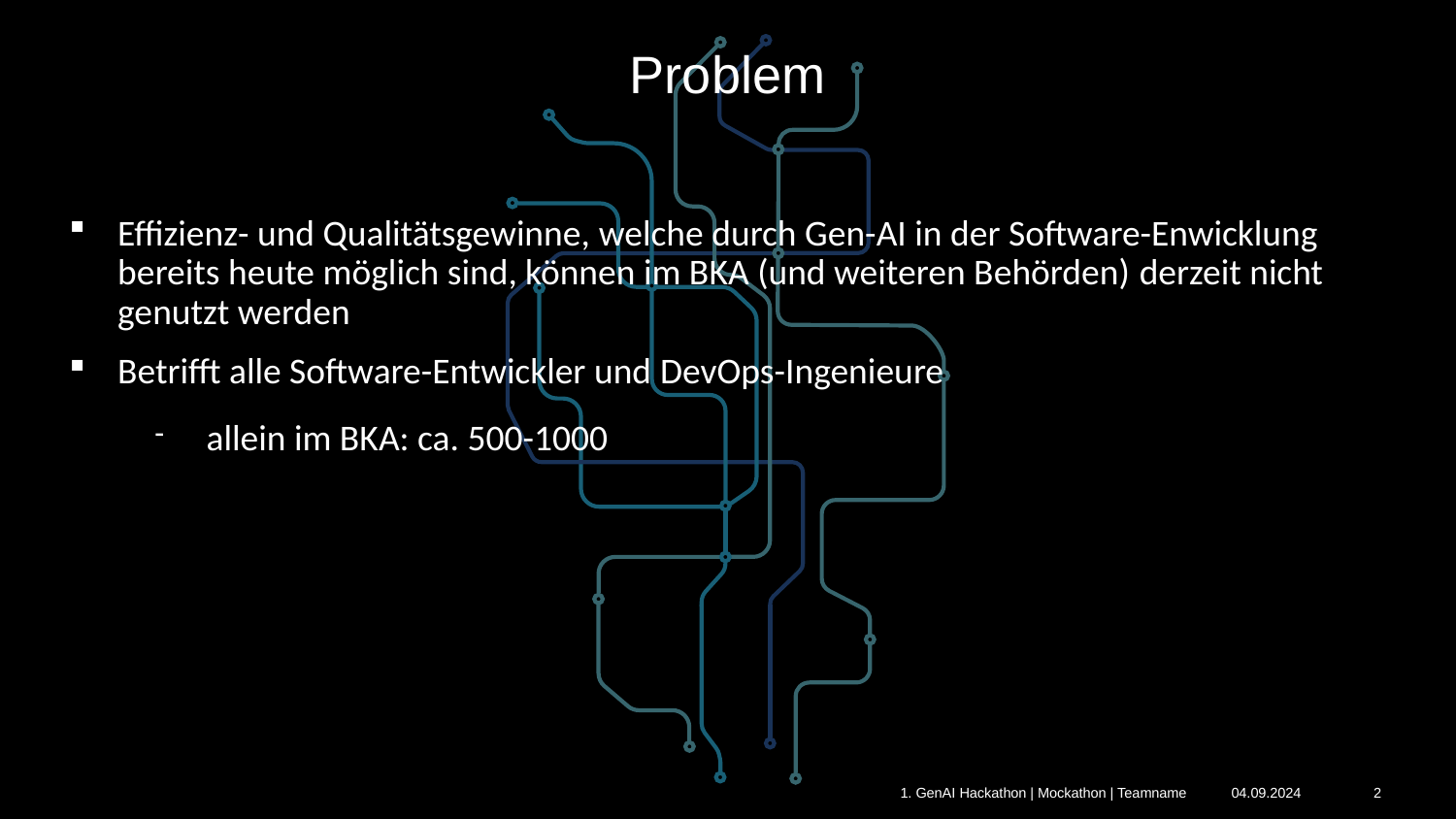

# Problem
Effizienz- und Qualitätsgewinne, welche durch Gen-AI in der Software-Enwicklung bereits heute möglich sind, können im BKA (und weiteren Behörden) derzeit nicht genutzt werden
Betrifft alle Software-Entwickler und DevOps-Ingenieure
allein im BKA: ca. 500-1000

1. GenAI Hackathon | Mockathon | Teamname
04.09.2024
2